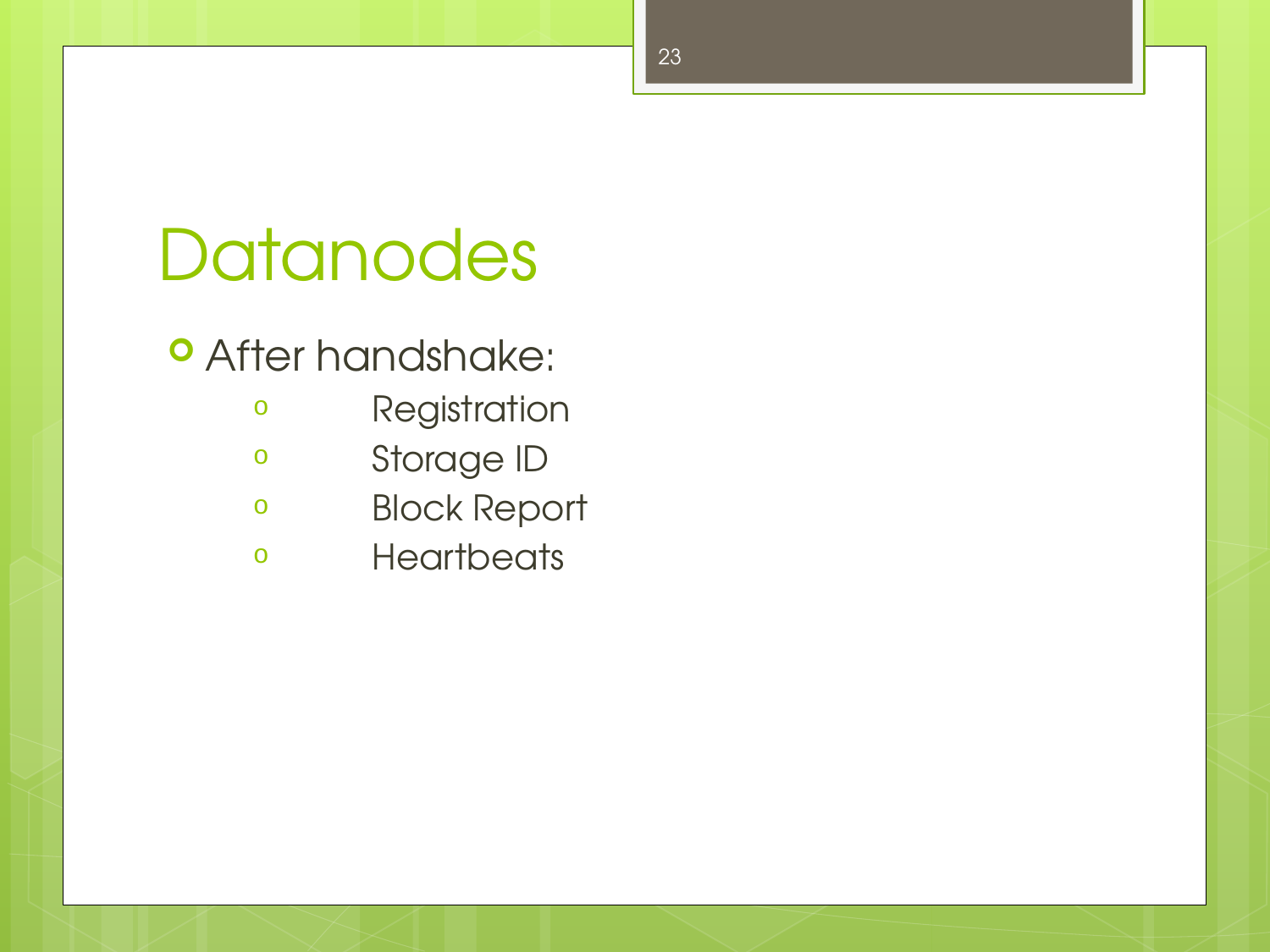

23
# Datanodes
After handshake:
         Registration
         Storage ID
         Block Report
         Heartbeats